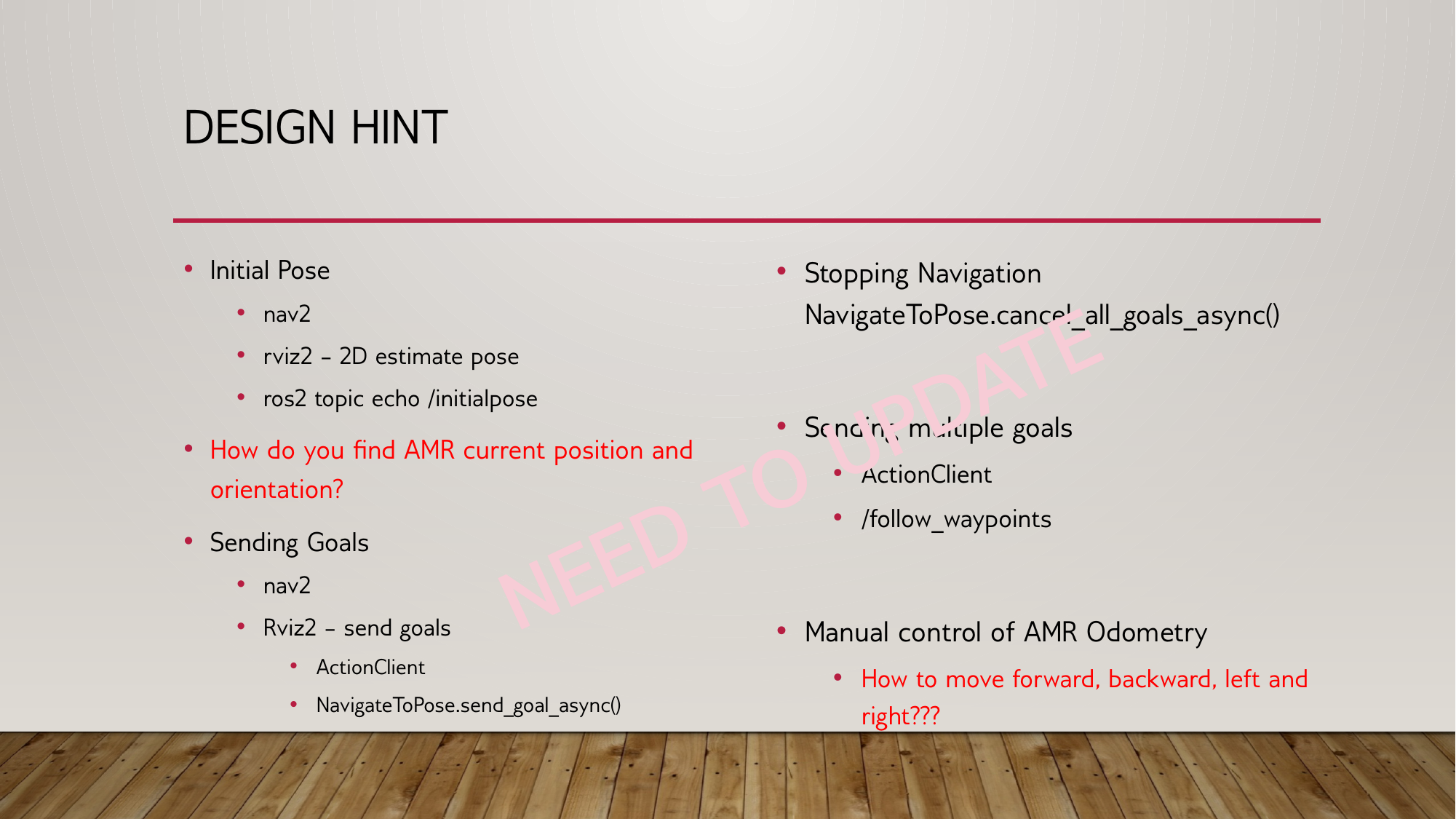

# Design hint
Initial Pose
nav2
rviz2 – 2D estimate pose
ros2 topic echo /initialpose
How do you find AMR current position and orientation?
Sending Goals
nav2
Rviz2 – send goals
ActionClient
NavigateToPose.send_goal_async()

Stopping Navigation
NavigateToPose.cancel_all_goals_async()

Sending multiple goals
ActionClient
/follow_waypoints

Manual control of AMR Odometry
How to move forward, backward, left and right???
	NEED TO UPDATE